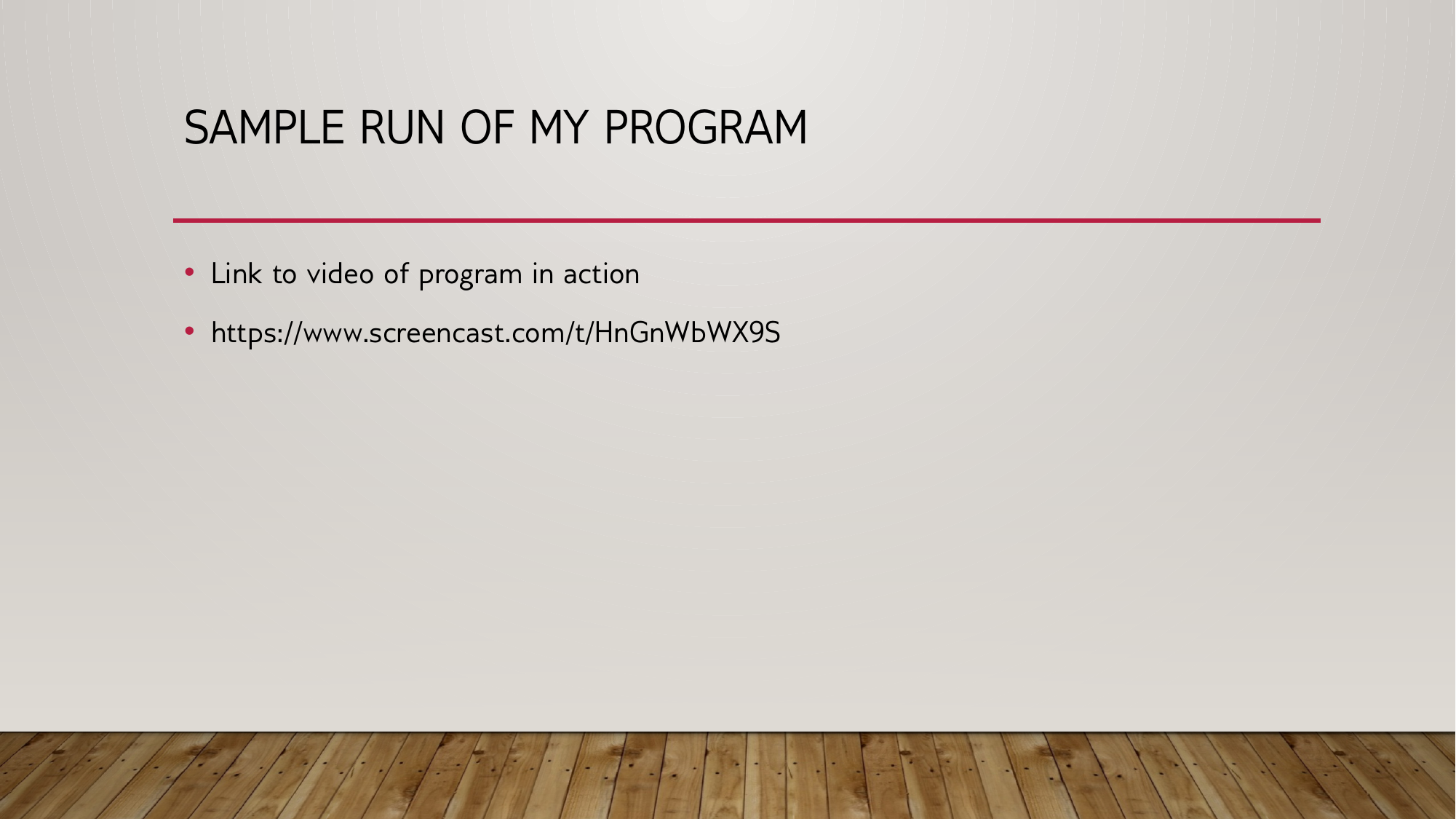

# Sample run of my program
Link to video of program in action
https://www.screencast.com/t/HnGnWbWX9S